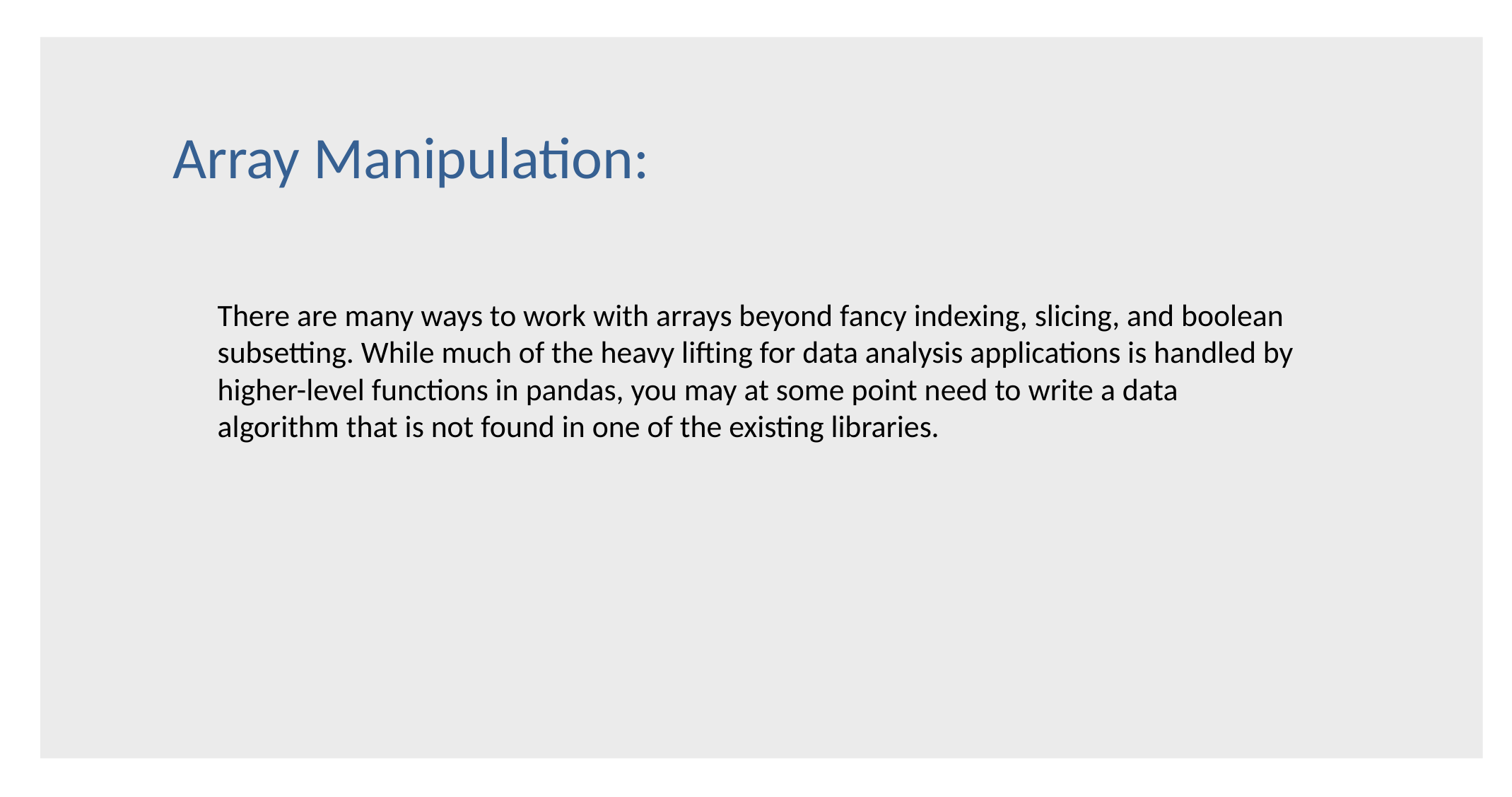

Array Manipulation:
There are many ways to work with arrays beyond fancy indexing, slicing, and boolean subsetting. While much of the heavy lifting for data analysis applications is handled by higher-level functions in pandas, you may at some point need to write a data algorithm that is not found in one of the existing libraries.